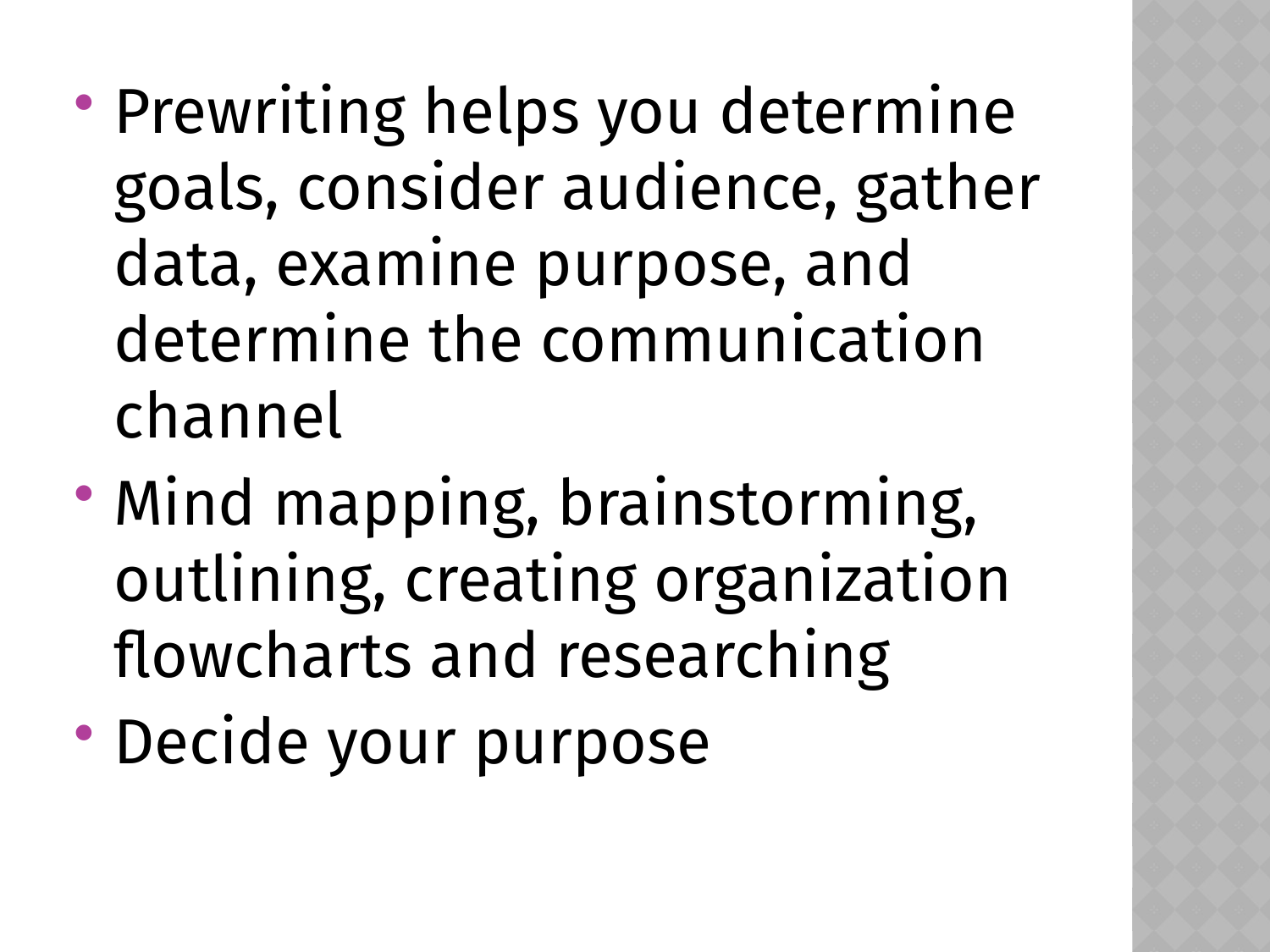

Prewriting helps you determine goals, consider audience, gather data, examine purpose, and determine the communication channel
Mind mapping, brainstorming, outlining, creating organization flowcharts and researching
Decide your purpose